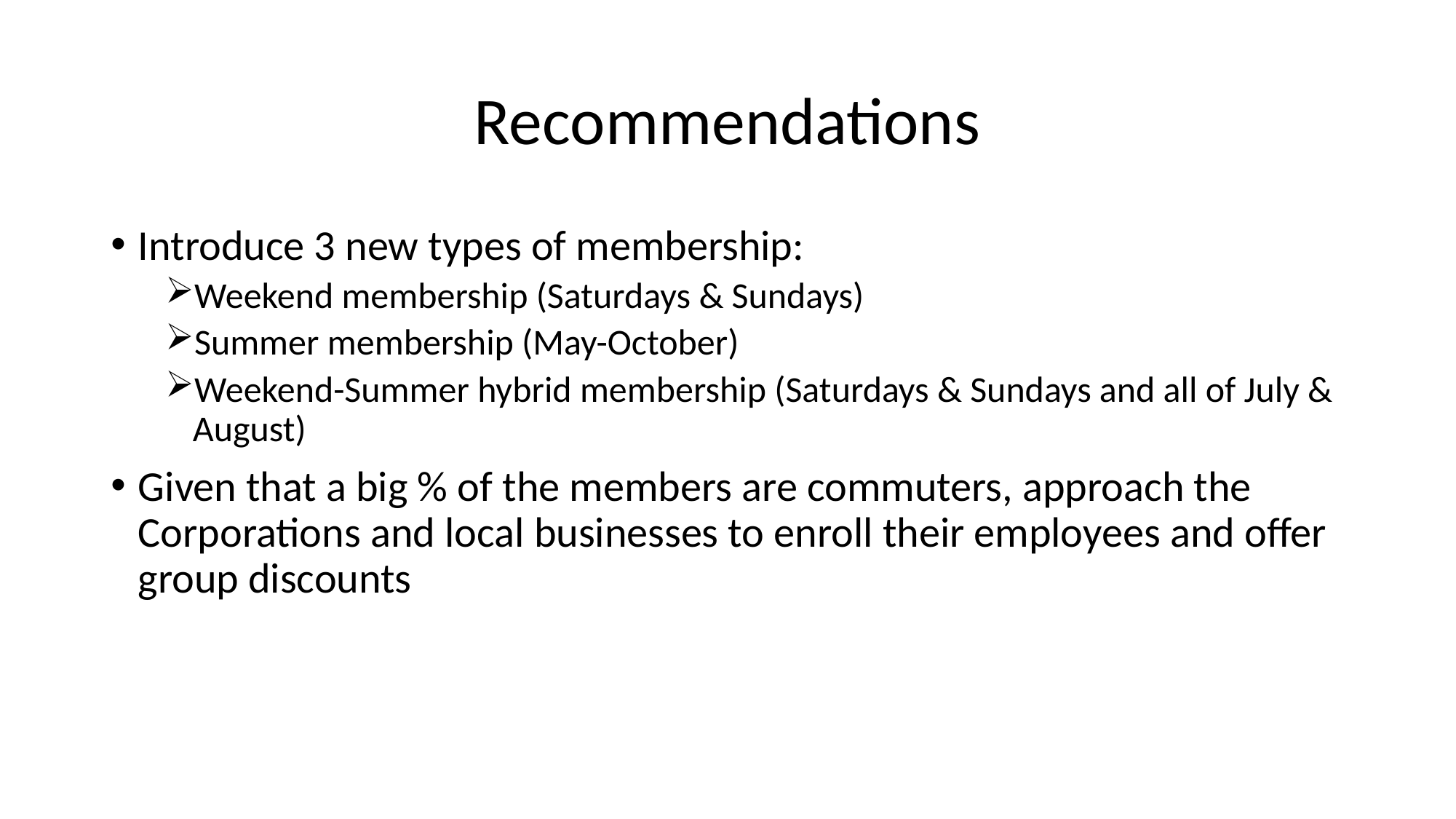

# Recommendations
Introduce 3 new types of membership:
Weekend membership (Saturdays & Sundays)
Summer membership (May-October)
Weekend-Summer hybrid membership (Saturdays & Sundays and all of July & August)
Given that a big % of the members are commuters, approach the Corporations and local businesses to enroll their employees and offer group discounts